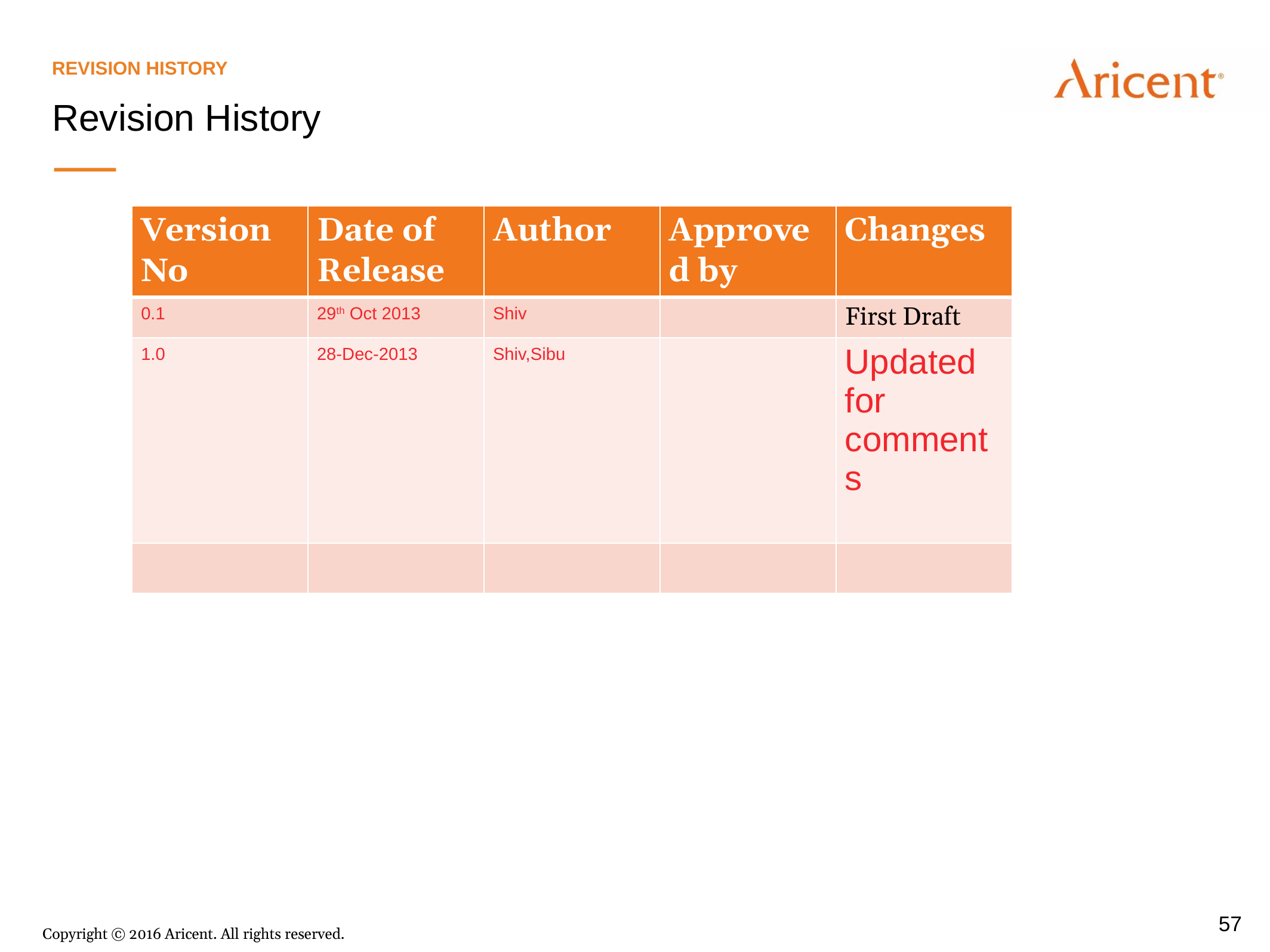

Revision History
Revision History
| Version No | Date of Release | Author | Approved by | Changes |
| --- | --- | --- | --- | --- |
| 0.1 | 29th Oct 2013 | Shiv |  | First Draft |
| 1.0 | 28-Dec-2013 | Shiv,Sibu |  | Updated for comments |
|  |  |  |  |  |